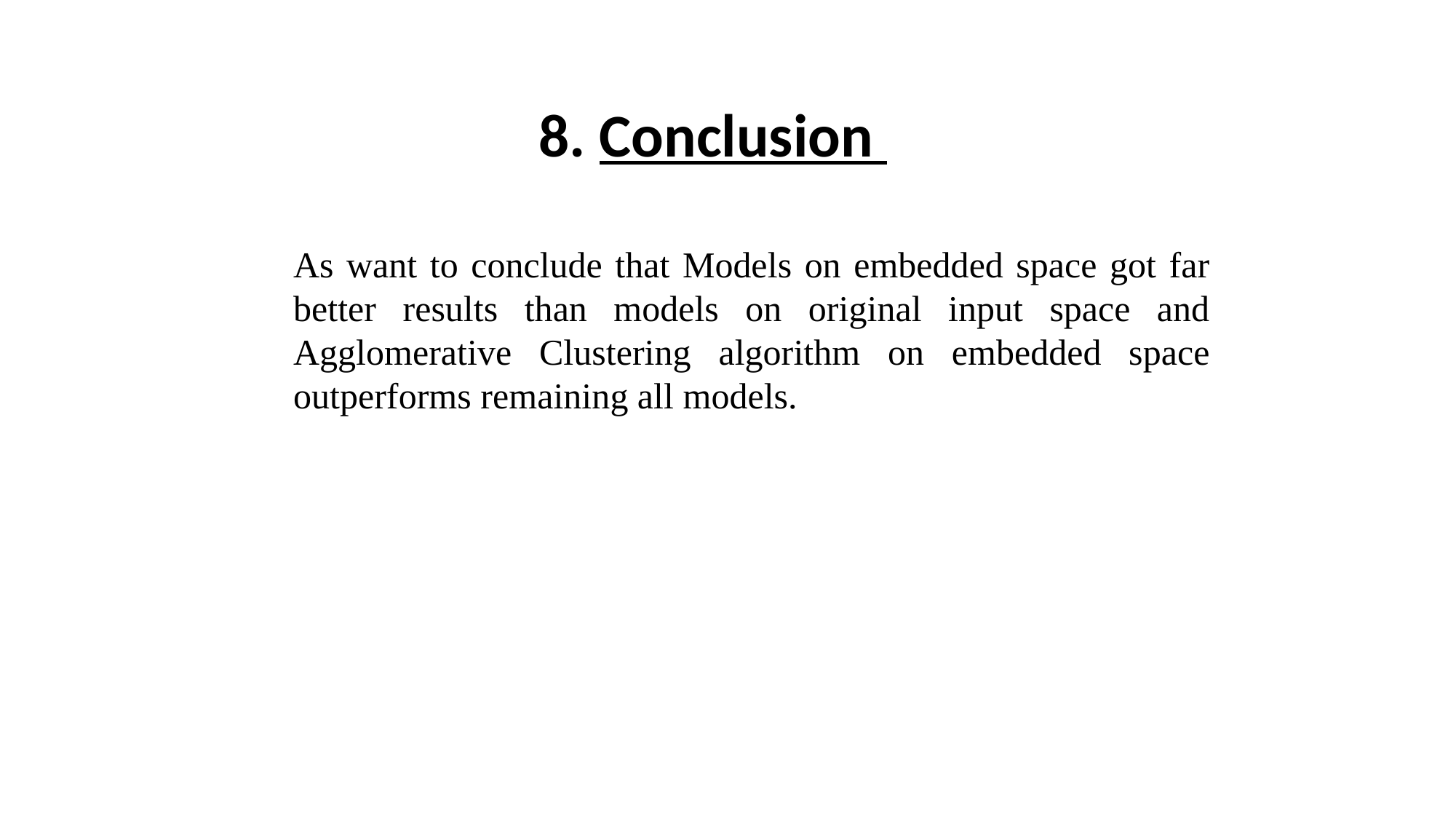

8. Conclusion
As want to conclude that Models on embedded space got far better results than models on original input space and Agglomerative Clustering algorithm on embedded space outperforms remaining all models.